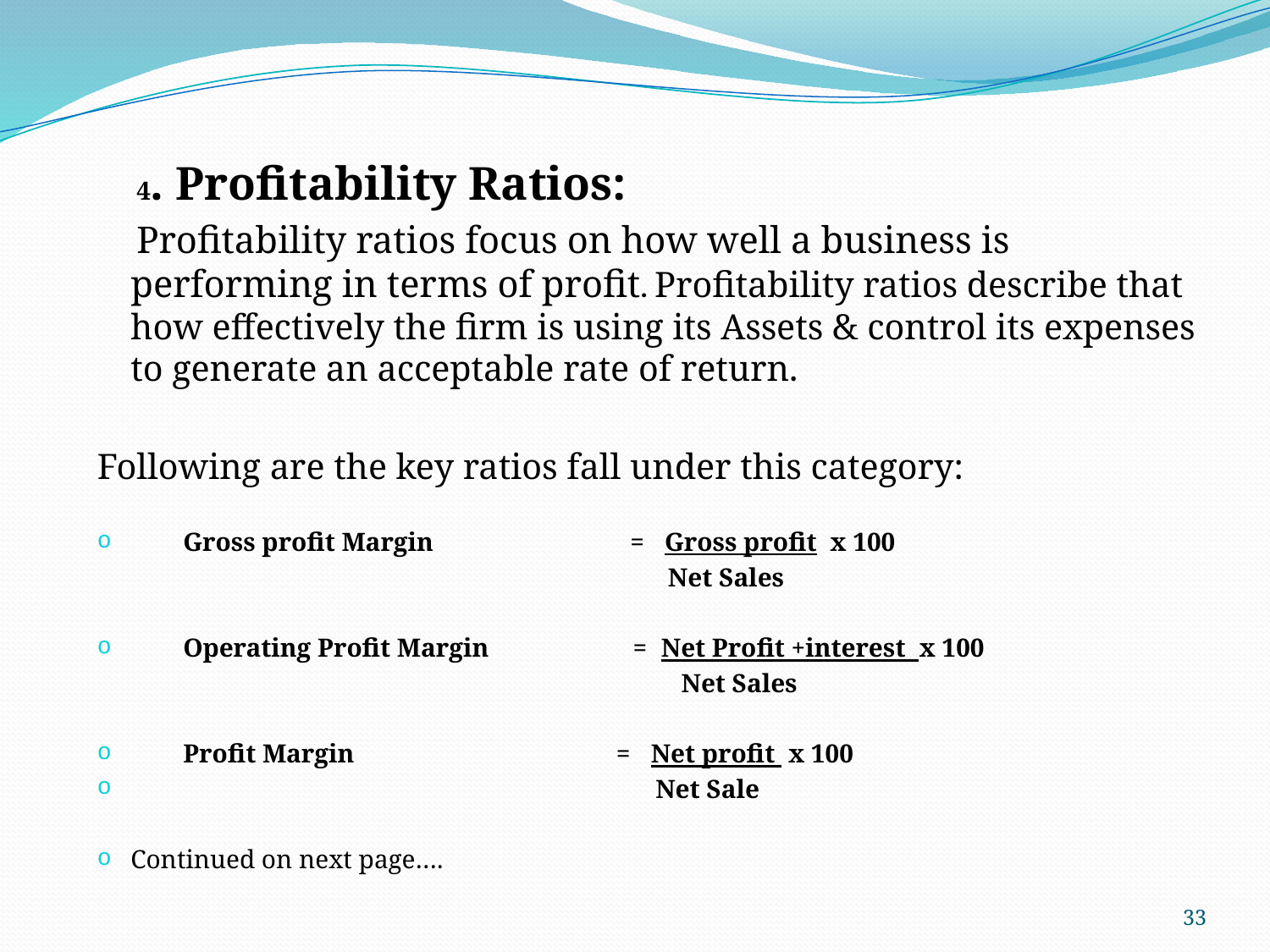

4. Profitability Ratios:
      Profitability ratios focus on how well a business is performing in terms of profit. Profitability ratios describe that how effectively the firm is using its Assets & control its expenses to generate an acceptable rate of return.

Following are the key ratios fall under this category:

        Gross profit Margin                              =   Gross profit  x 100
                                                                                       Net Sales

        Operating Profit Margin                      =  Net Profit +interest  x 100
                                                                                         Net Sales

        Profit Margin                                        =   Net profit  x 100
                                                                                Net Sale

Continued on next page….
33